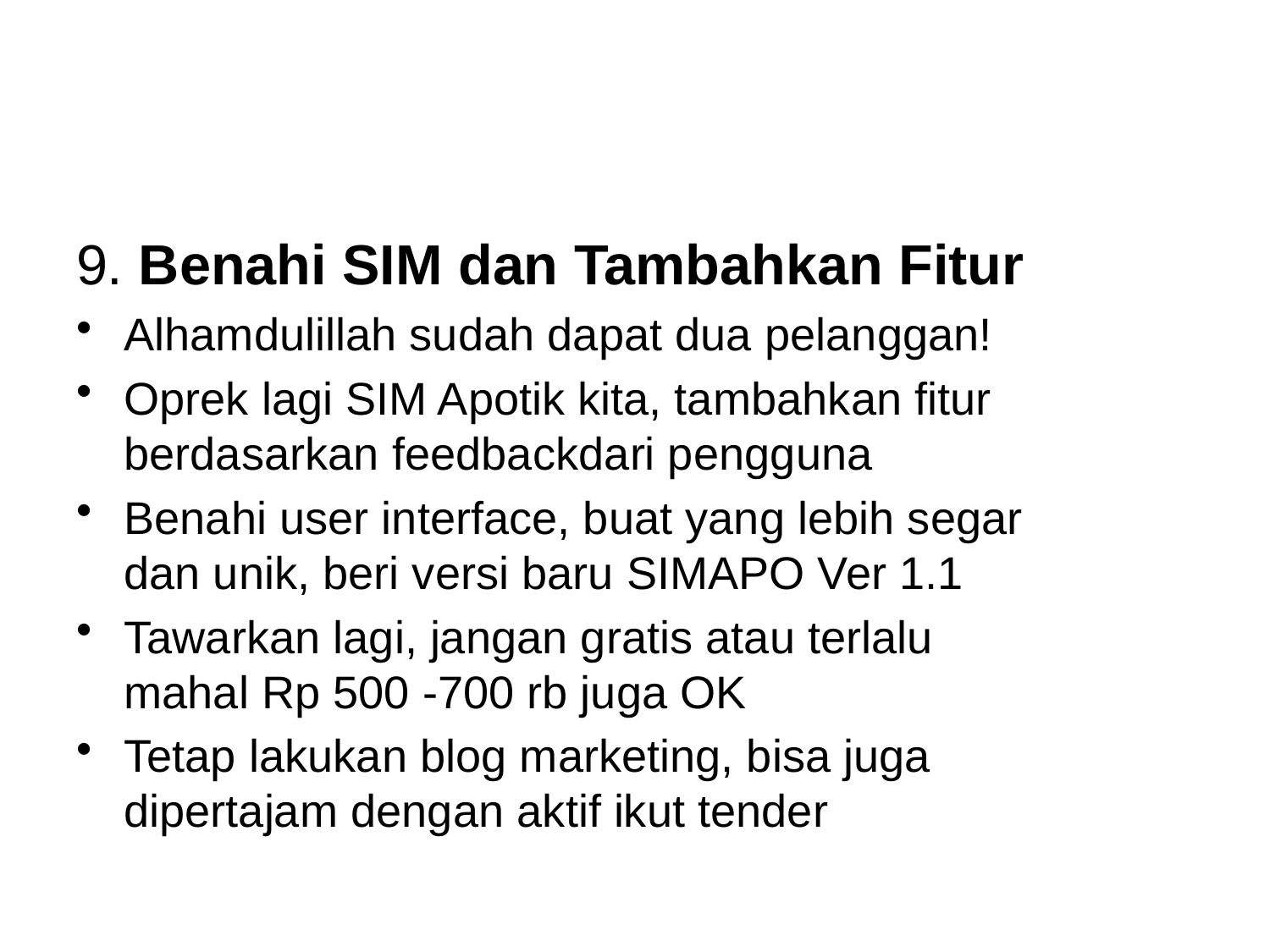

#
9. Benahi SIM dan Tambahkan Fitur
Alhamdulillah sudah dapat dua pelanggan!
Oprek lagi SIM Apotik kita, tambahkan fitur
berdasarkan feedbackdari pengguna
Benahi user interface, buat yang lebih segar
dan unik, beri versi baru SIMAPO Ver 1.1
Tawarkan lagi, jangan gratis atau terlalu
mahal Rp 500 -700 rb juga OK
Tetap lakukan blog marketing, bisa juga
dipertajam dengan aktif ikut tender